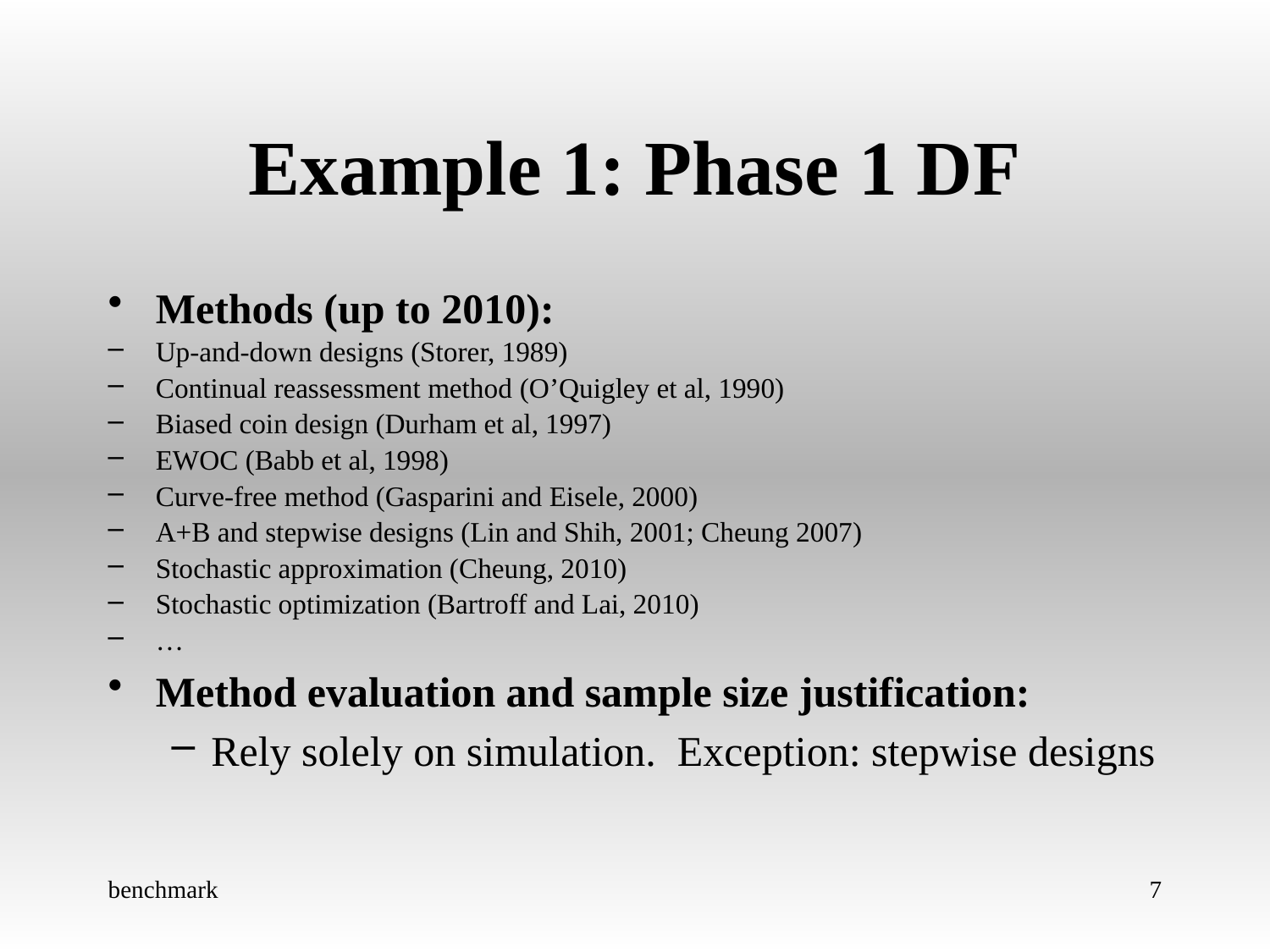

# Example 1: Phase 1 DF
Methods (up to 2010):
Up-and-down designs (Storer, 1989)
Continual reassessment method (O’Quigley et al, 1990)
Biased coin design (Durham et al, 1997)
EWOC (Babb et al, 1998)
Curve-free method (Gasparini and Eisele, 2000)
A+B and stepwise designs (Lin and Shih, 2001; Cheung 2007)
Stochastic approximation (Cheung, 2010)
Stochastic optimization (Bartroff and Lai, 2010)
…
Method evaluation and sample size justification:
Rely solely on simulation.  Exception: stepwise designs
benchmark
7